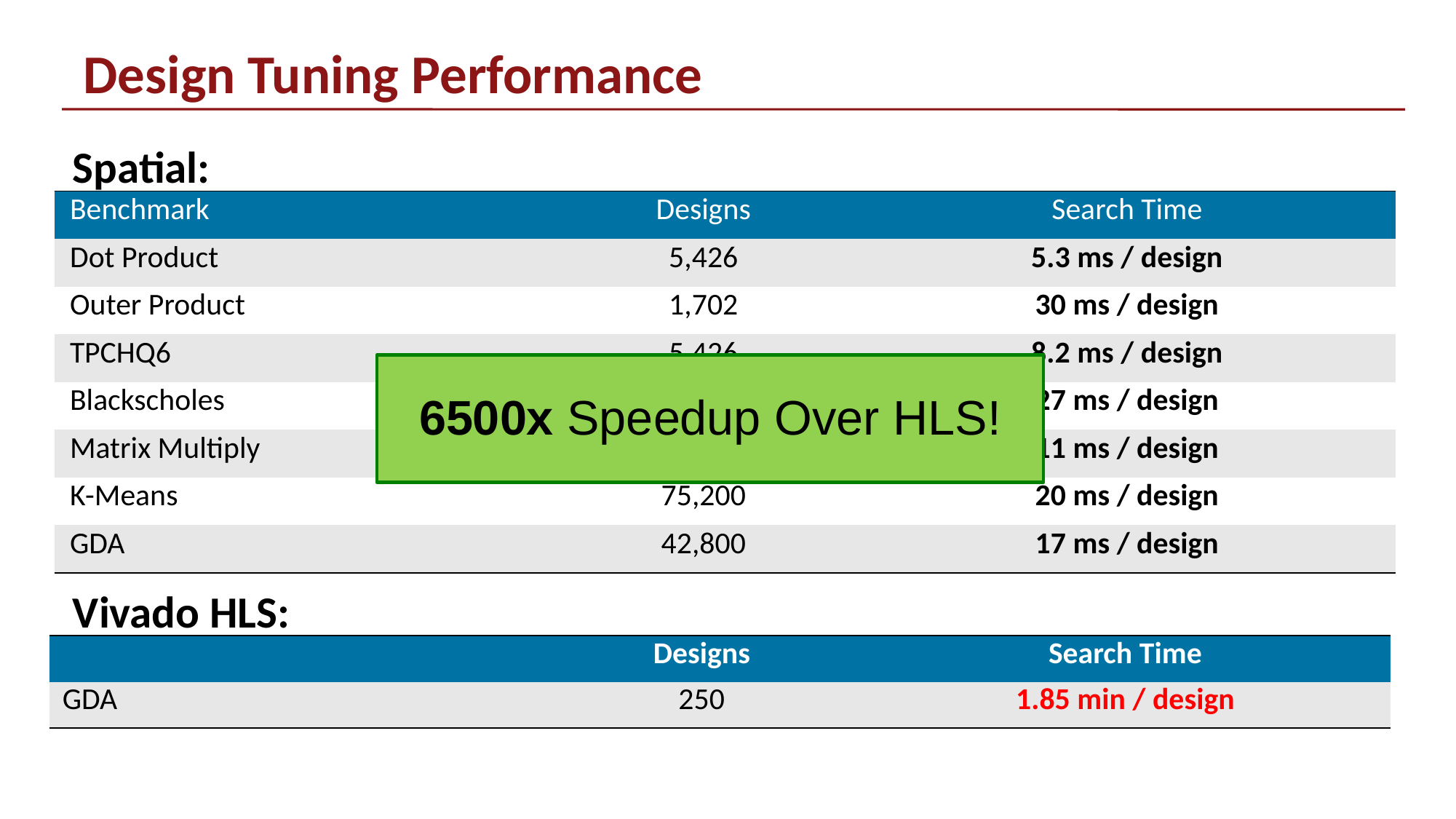

# Design Tuning Performance
Spatial:
| Benchmark | Designs | Search Time |
| --- | --- | --- |
| Dot Product | 5,426 | 5.3 ms / design |
| Outer Product | 1,702 | 30 ms / design |
| TPCHQ6 | 5,426 | 8.2 ms / design |
| Blackscholes | 572 | 27 ms / design |
| Matrix Multiply | 70,740 | 11 ms / design |
| K-Means | 75,200 | 20 ms / design |
| GDA | 42,800 | 17 ms / design |
6500x Speedup Over HLS!
Vivado HLS:
|  | Designs | Search Time |
| --- | --- | --- |
| GDA | 250 | 1.85 min / design |